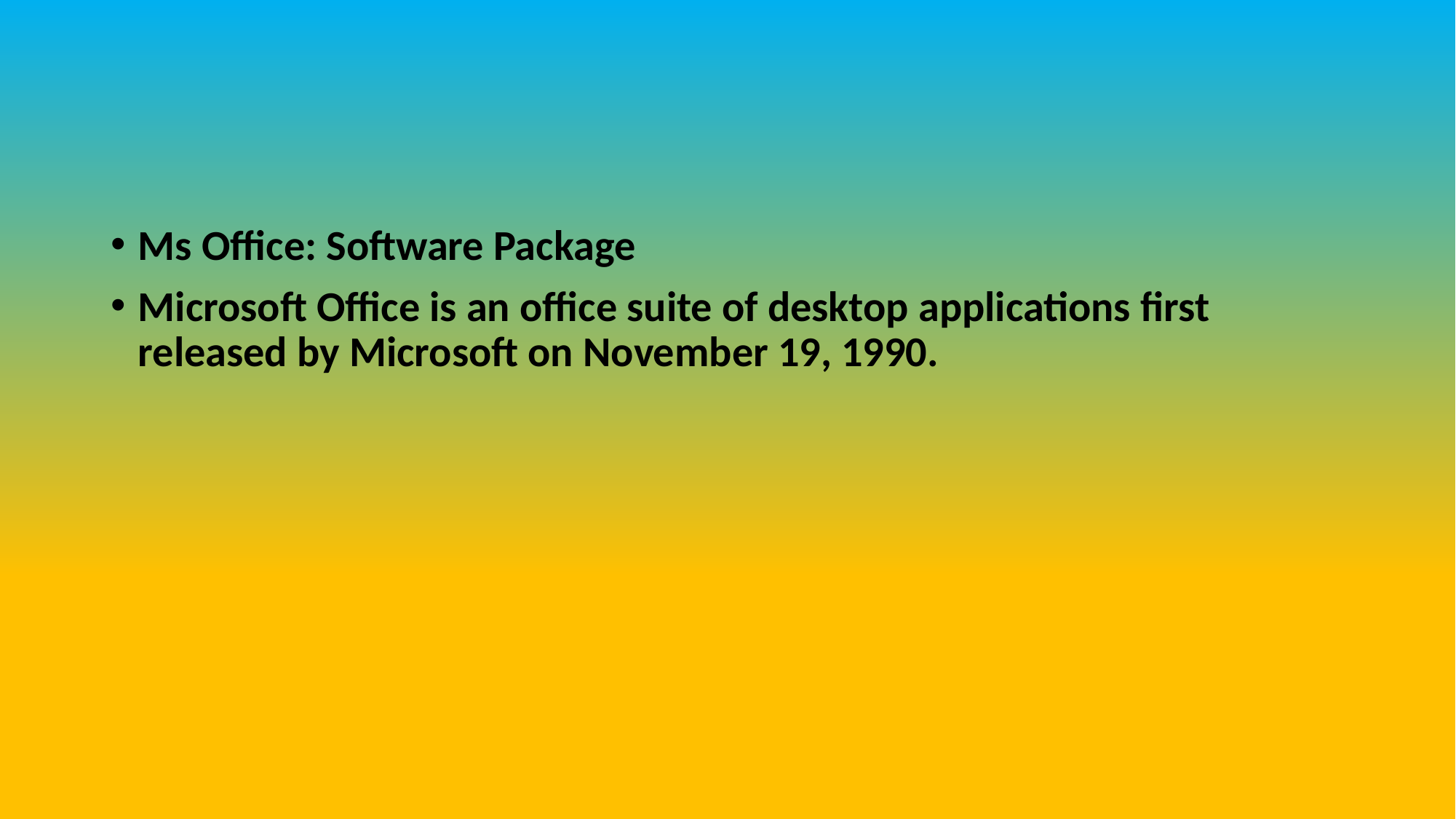

Ms Office: Software Package
Microsoft Office is an office suite of desktop applications first released by Microsoft on November 19, 1990.